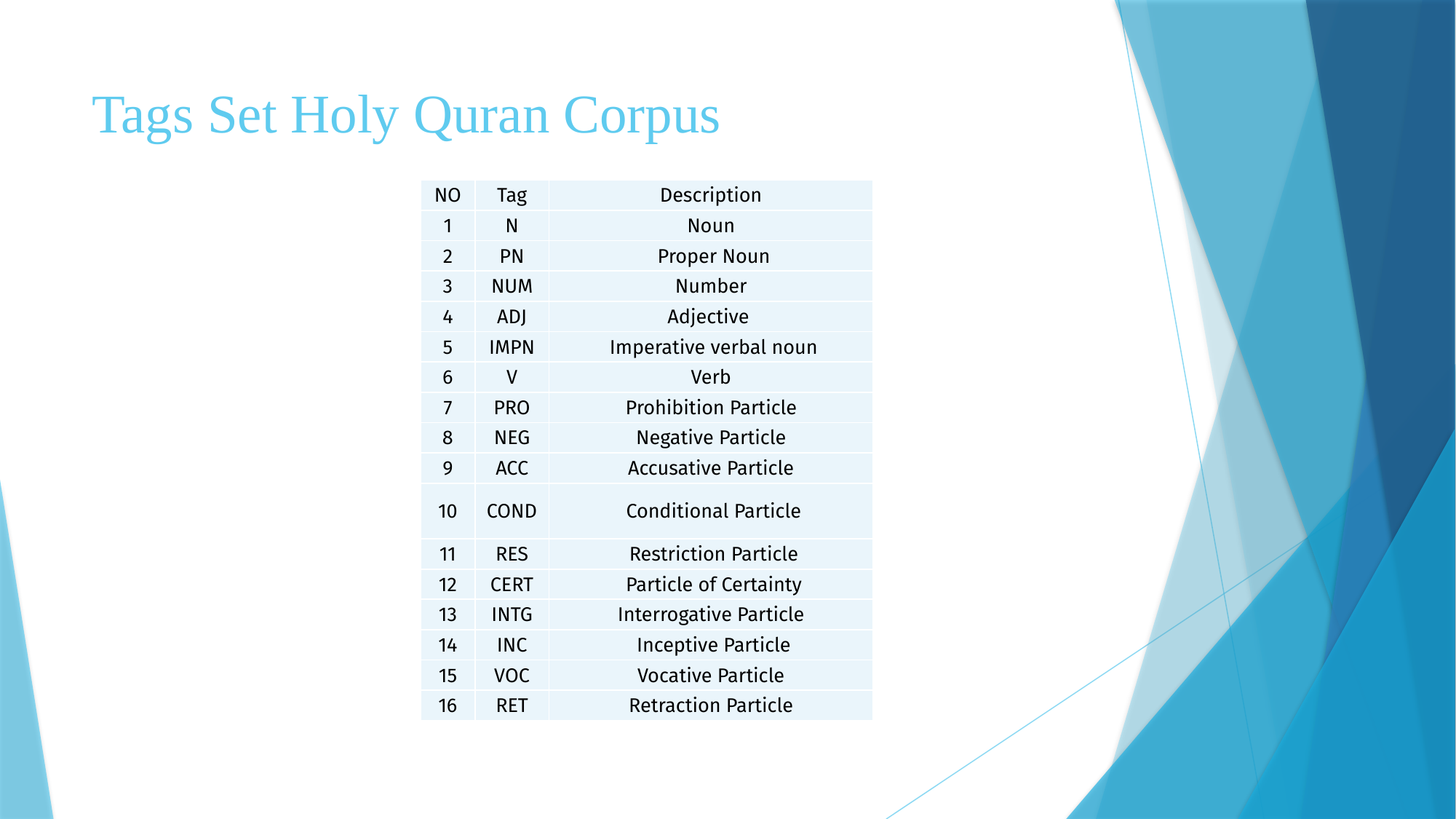

# Tags Set Holy Quran Corpus
| NO | Tag | Description |
| --- | --- | --- |
| 1 | N | Noun |
| 2 | PN | Proper Noun |
| 3 | NUM | Number |
| 4 | ADJ | Adjective |
| 5 | IMPN | Imperative verbal noun |
| 6 | V | Verb |
| 7 | PRO | Prohibition Particle |
| 8 | NEG | Negative Particle |
| 9 | ACC | Accusative Particle |
| 10 | COND | Conditional Particle |
| 11 | RES | Restriction Particle |
| 12 | CERT | Particle of Certainty |
| 13 | INTG | Interrogative Particle |
| 14 | INC | Inceptive Particle |
| 15 | VOC | Vocative Particle |
| 16 | RET | Retraction Particle |